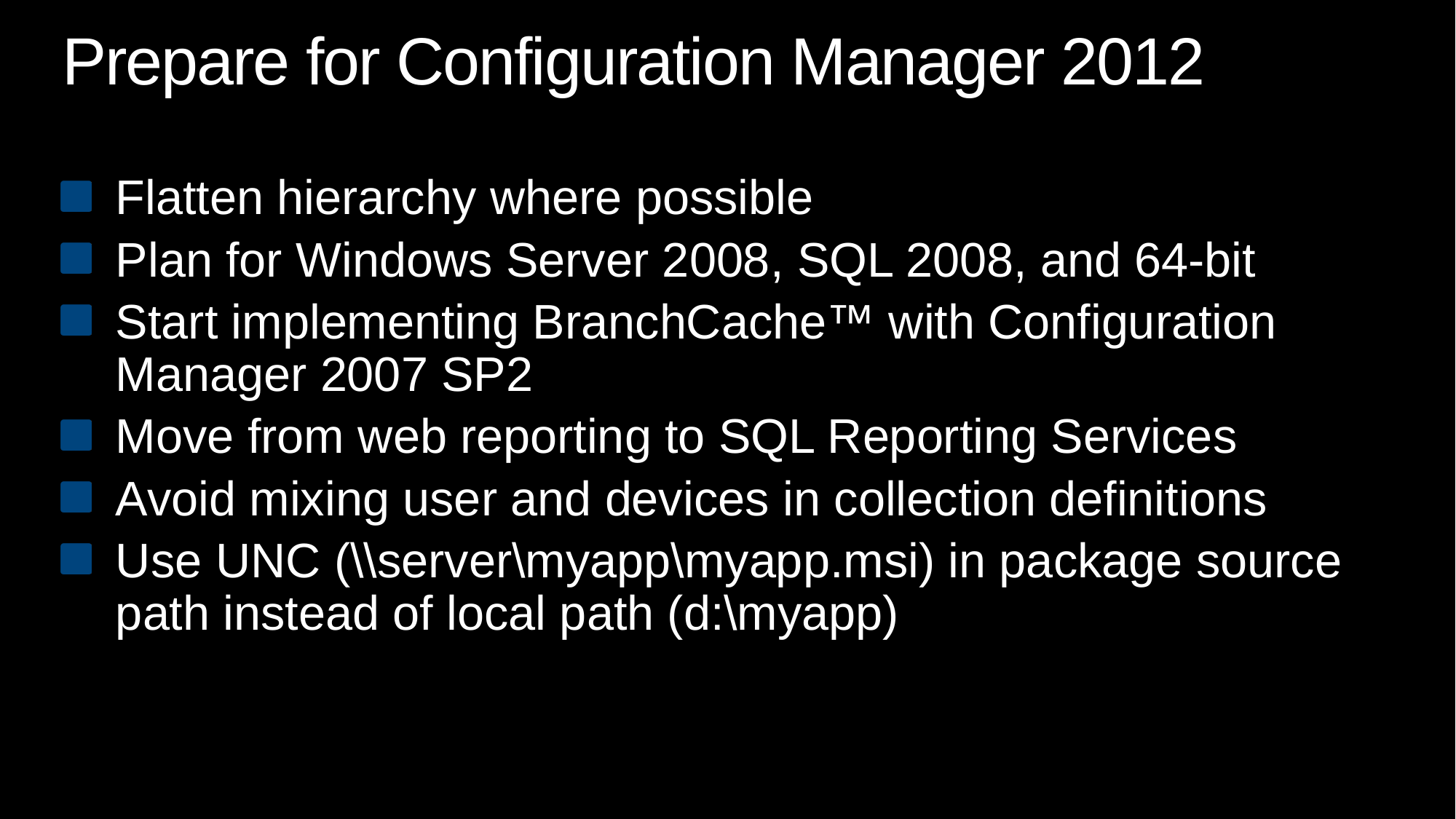

# Prepare for Configuration Manager 2012
Flatten hierarchy where possible
Plan for Windows Server 2008, SQL 2008, and 64-bit
Start implementing BranchCache™ with Configuration Manager 2007 SP2
Move from web reporting to SQL Reporting Services
Avoid mixing user and devices in collection definitions
Use UNC (\\server\myapp\myapp.msi) in package source path instead of local path (d:\myapp)